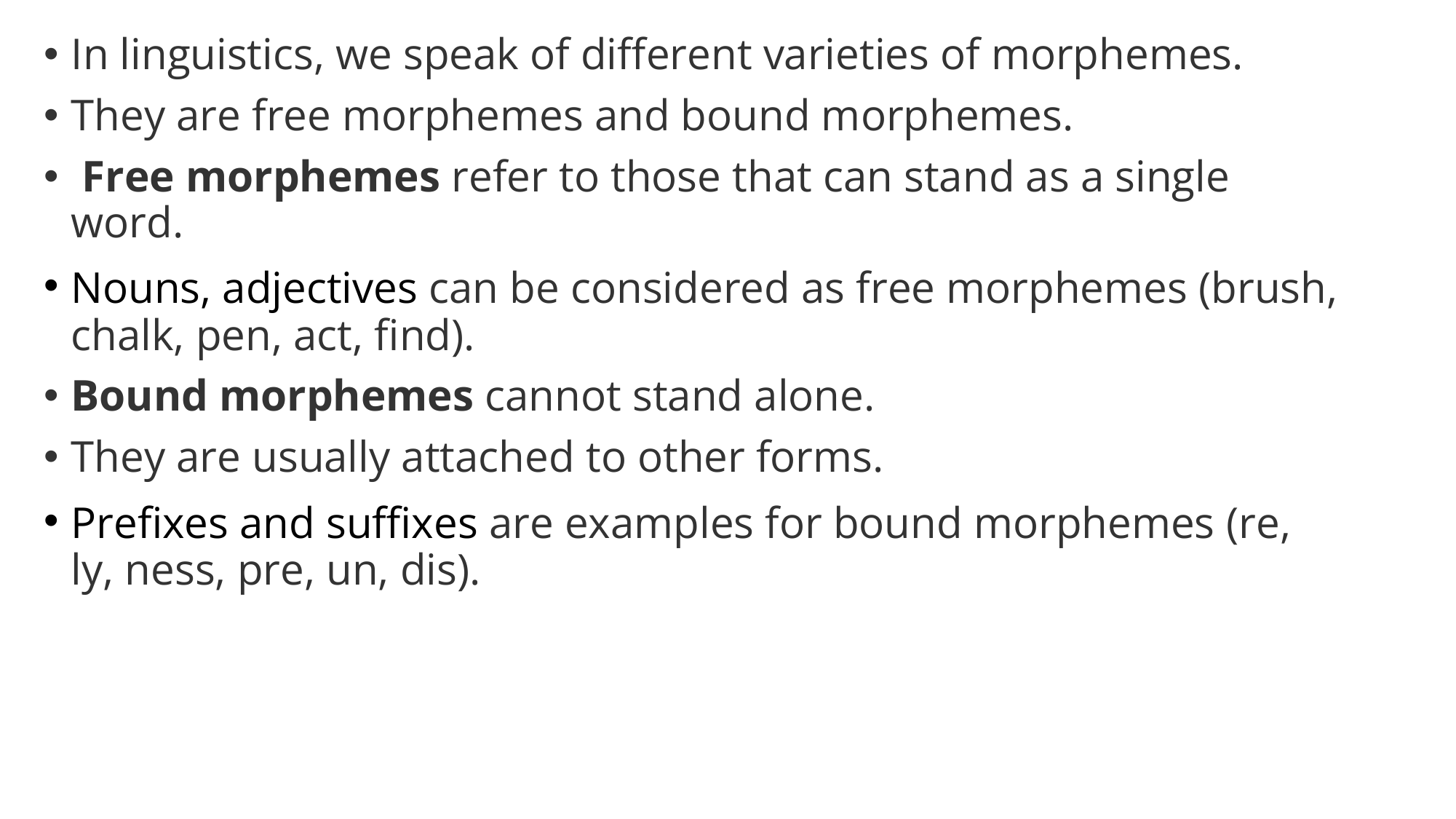

In linguistics, we speak of different varieties of morphemes.
They are free morphemes and bound morphemes.
 Free morphemes refer to those that can stand as a single word.
Nouns, adjectives can be considered as free morphemes (brush, chalk, pen, act, find).
Bound morphemes cannot stand alone.
They are usually attached to other forms.
Prefixes and suffixes are examples for bound morphemes (re, ly, ness, pre, un, dis).